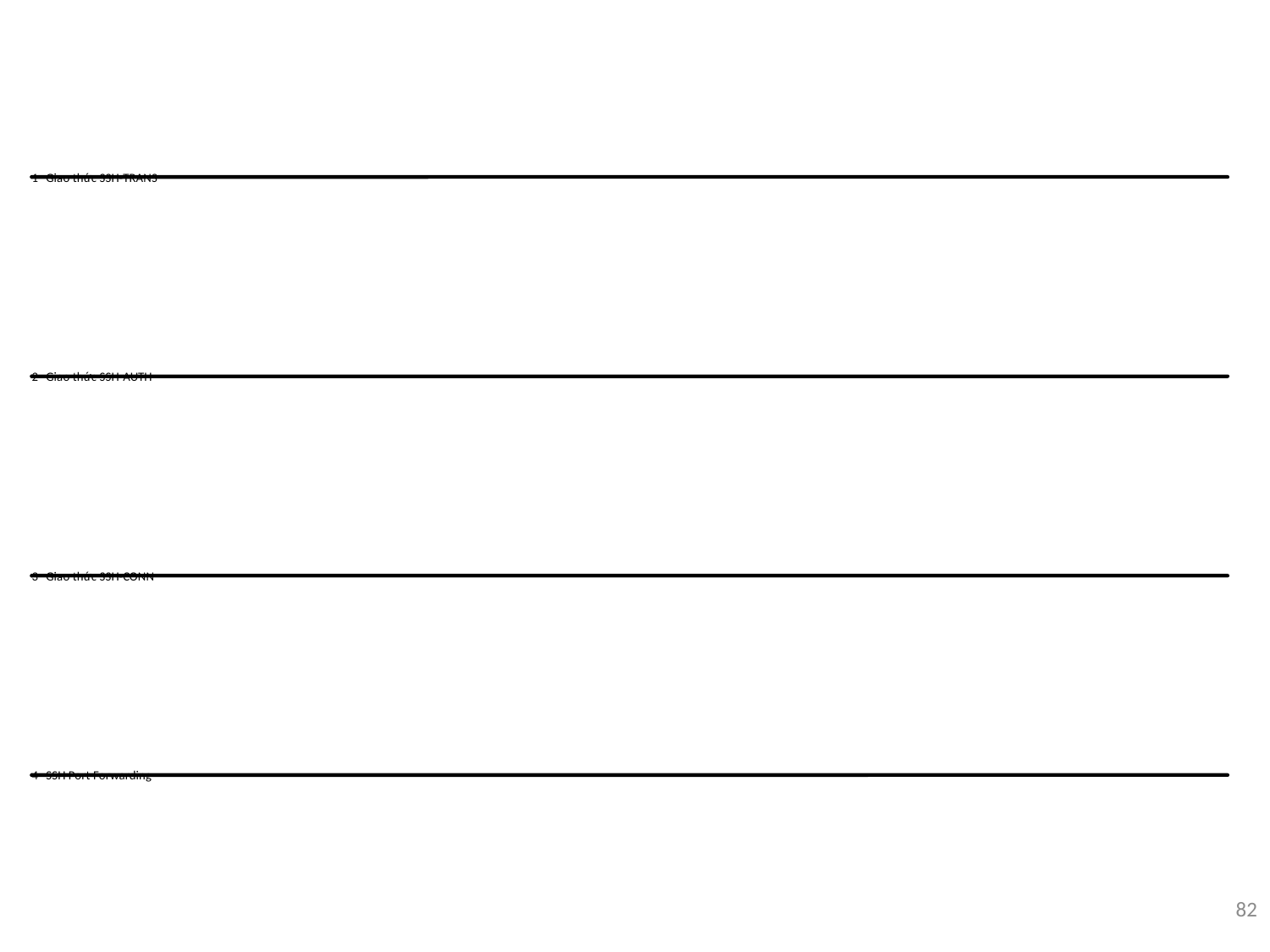

1
Giao thức SSH-TRANS
2
Giao thức SSH-AUTH
Giao thức SSH-CONN
3
SSH Port Forwarding
4
82